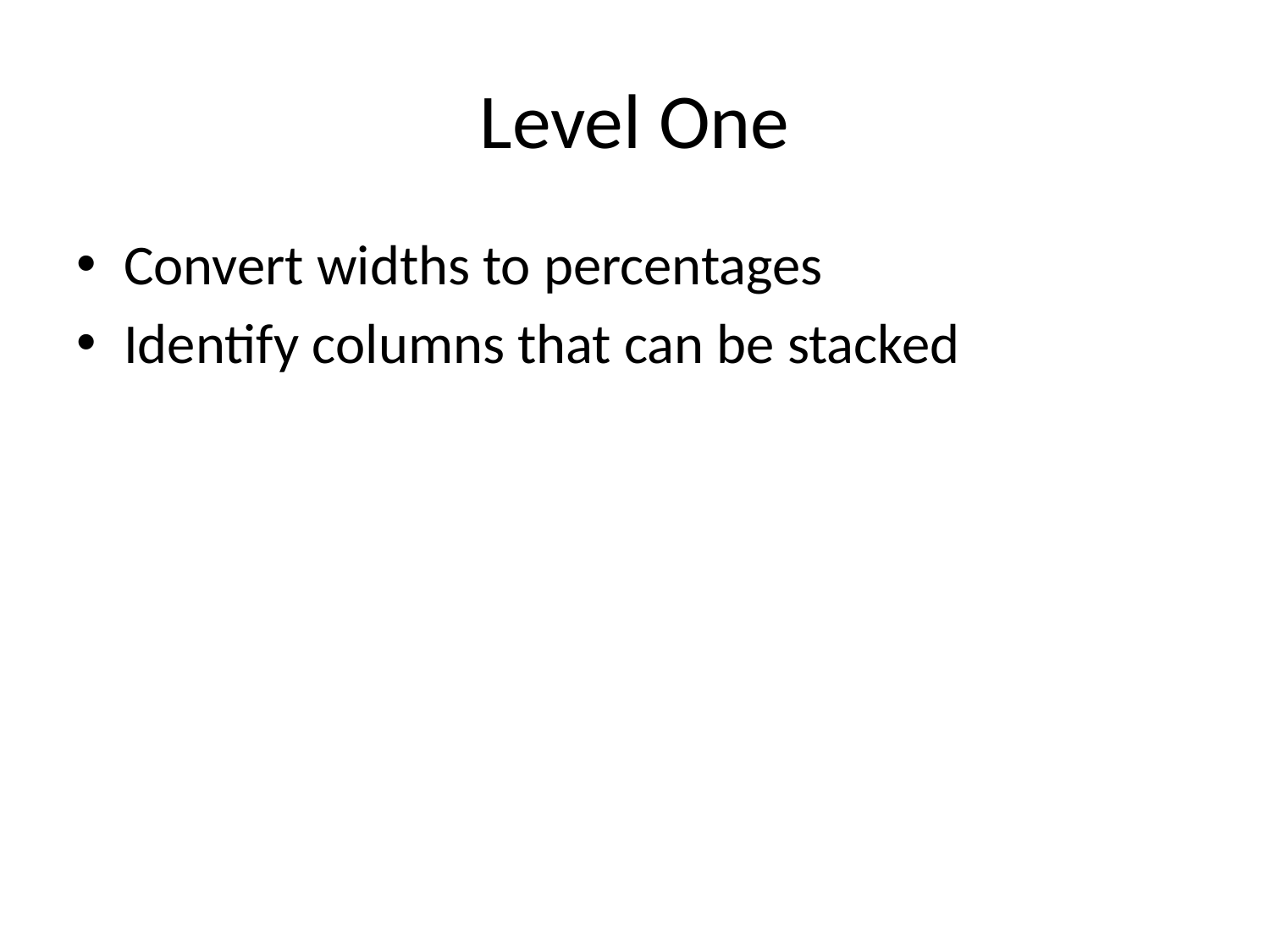

# Level One
Convert widths to percentages
Identify columns that can be stacked